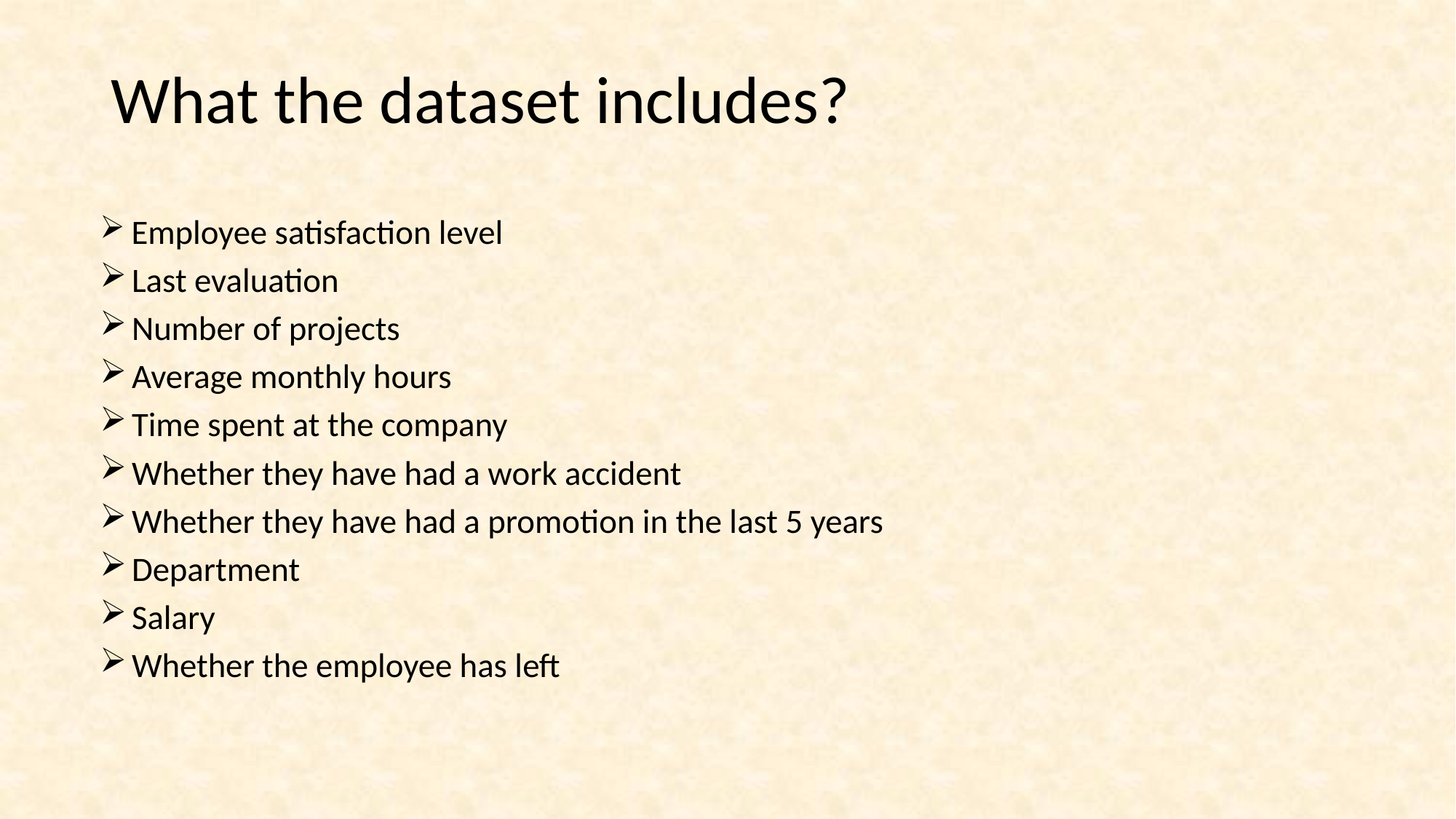

# What the dataset includes?

 Employee satisfaction level
 Last evaluation
 Number of projects
 Average monthly hours
 Time spent at the company
 Whether they have had a work accident
 Whether they have had a promotion in the last 5 years
 Department
 Salary
 Whether the employee has left